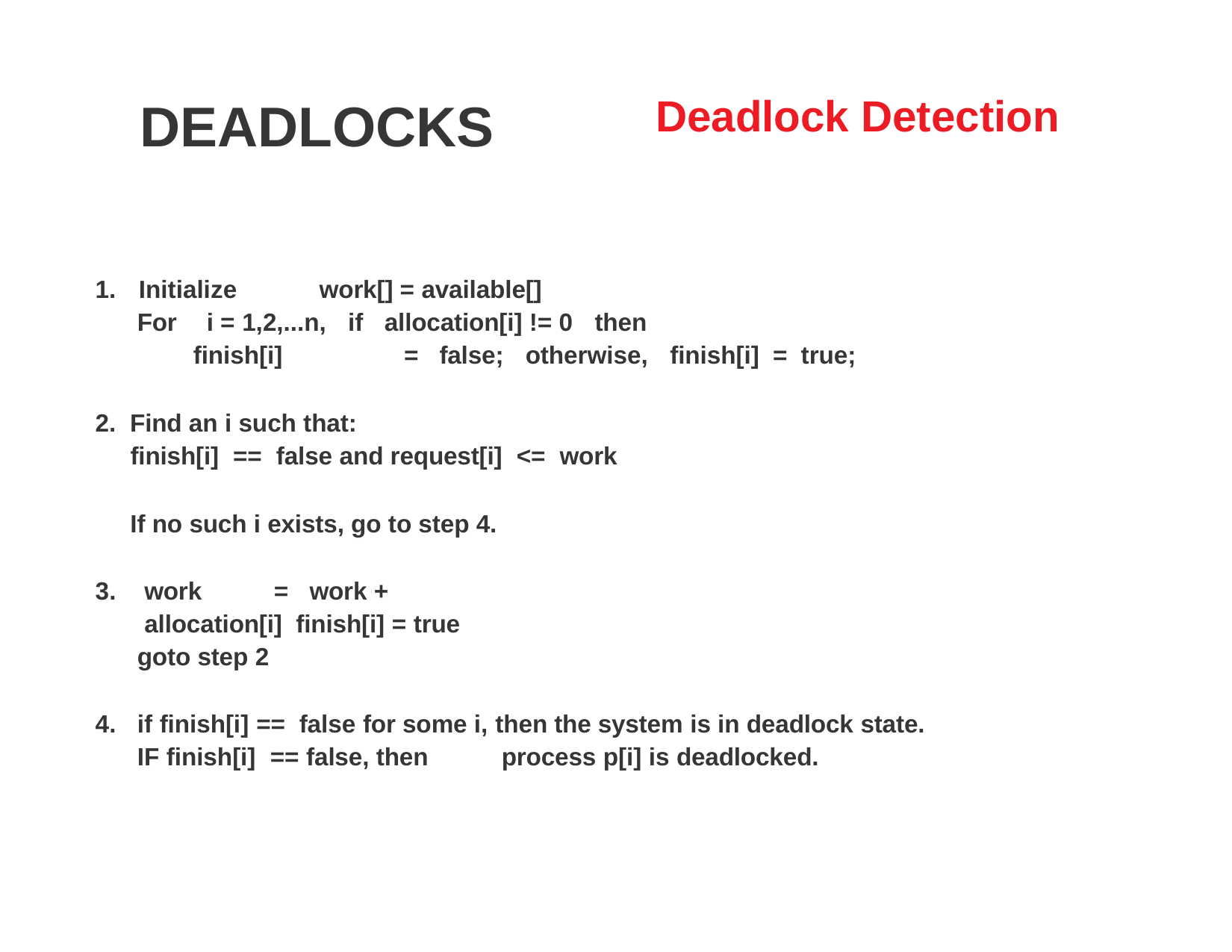

# Deadlock Detection
DEADLOCKS
1.	Initialize
work[] = available[]
For	i = 1,2,...n,	if	allocation[i] != 0
then
finish[i]	=	false;	otherwise,	finish[i] = true;

Find an i such that:
finish[i] == false and request[i] <= work

If no such i exists, go to step 4.

work	=	work + allocation[i]  finish[i] = true
goto step 2

if finish[i] == false for some i, then the system is in deadlock state.  IF finish[i] == false, then	process p[i] is deadlocked.